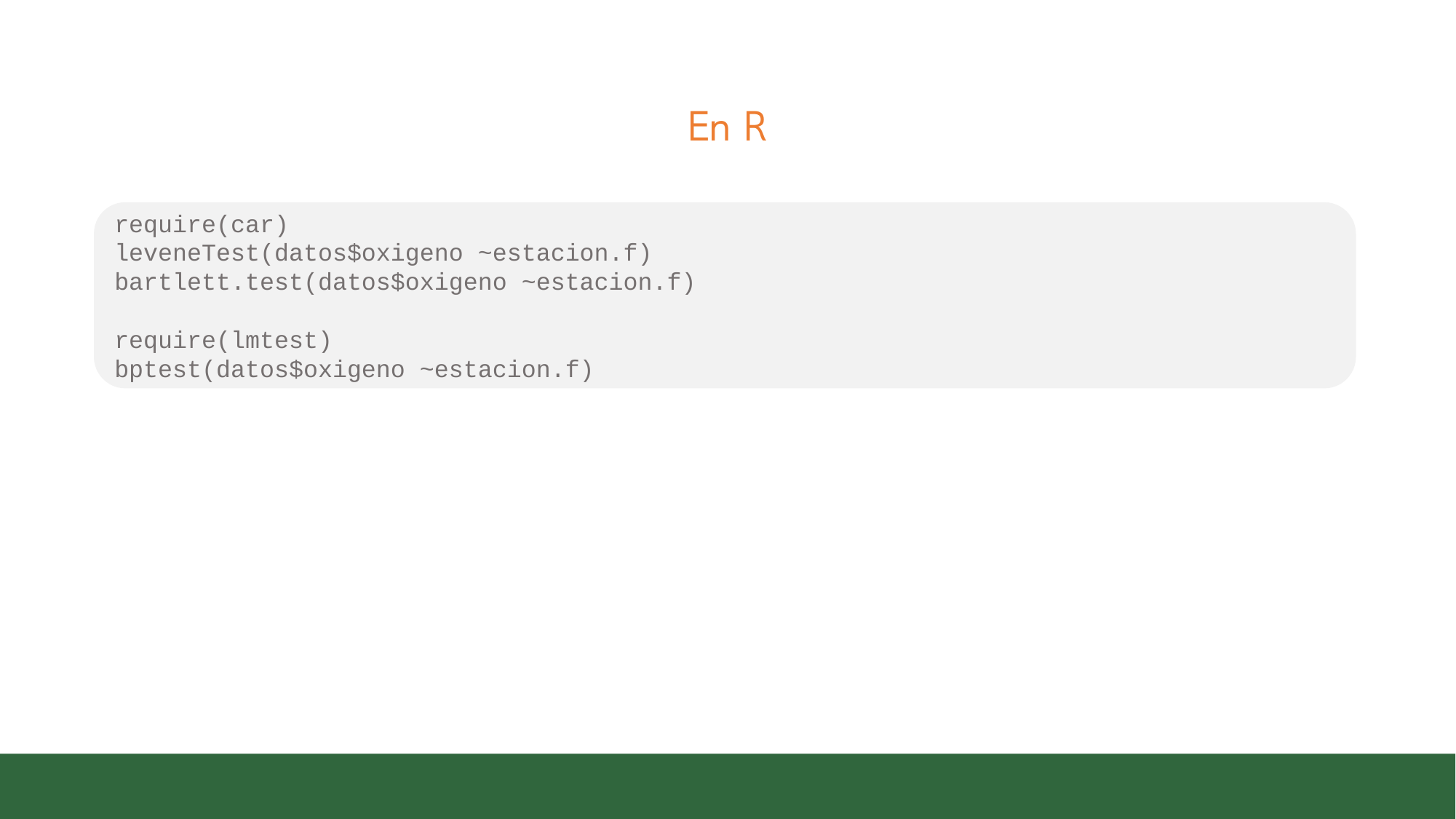

# En R
require(car)
leveneTest(datos$oxigeno ~estacion.f)
bartlett.test(datos$oxigeno ~estacion.f)

require(lmtest)
bptest(datos$oxigeno ~estacion.f)